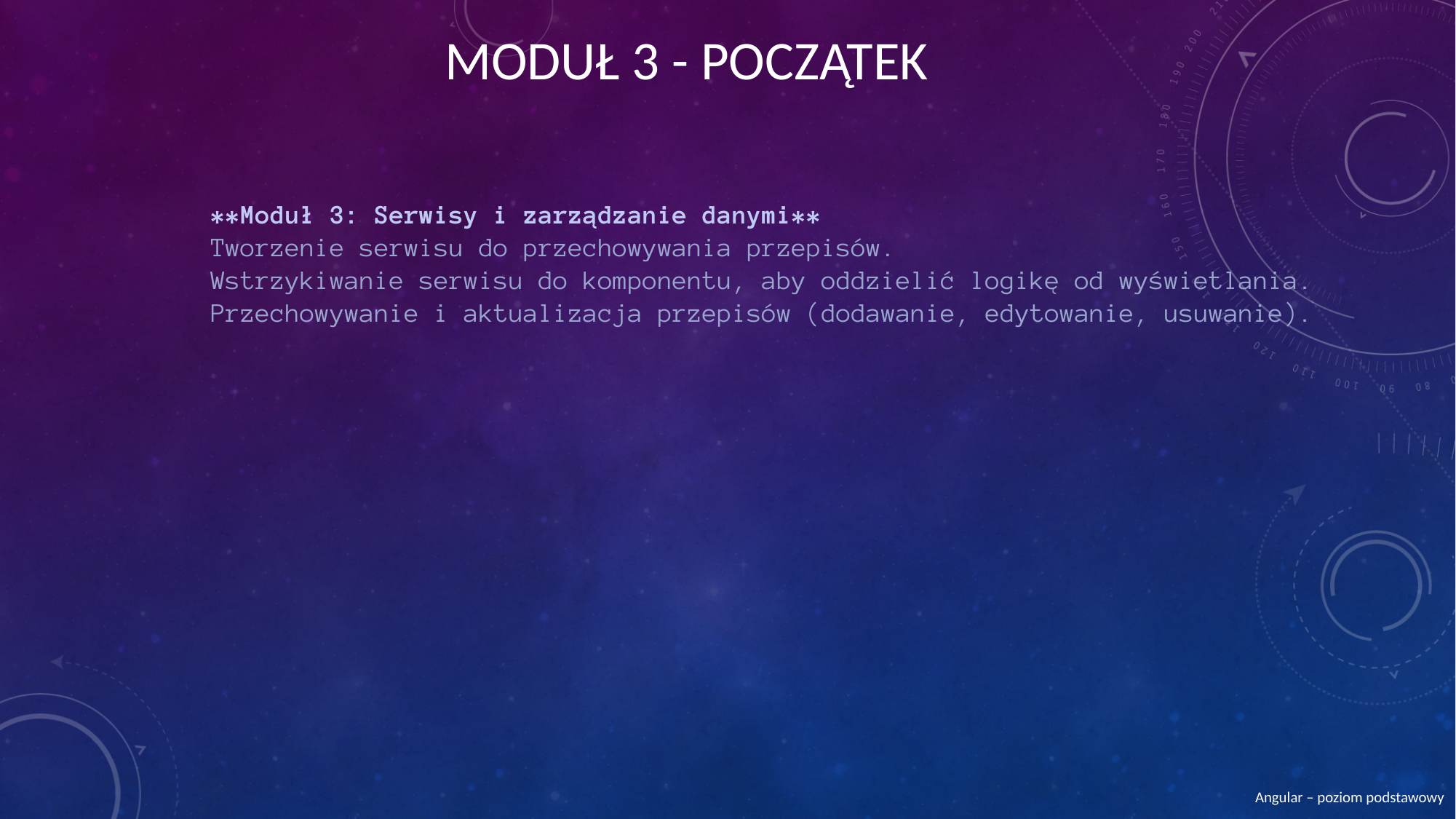

# Moduł 3 - Początek

**Moduł 3: Serwisy i zarządzanie danymi**
Tworzenie serwisu do przechowywania przepisów.
Wstrzykiwanie serwisu do komponentu, aby oddzielić logikę od wyświetlania.
Przechowywanie i aktualizacja przepisów (dodawanie, edytowanie, usuwanie).

Angular – poziom podstawowy